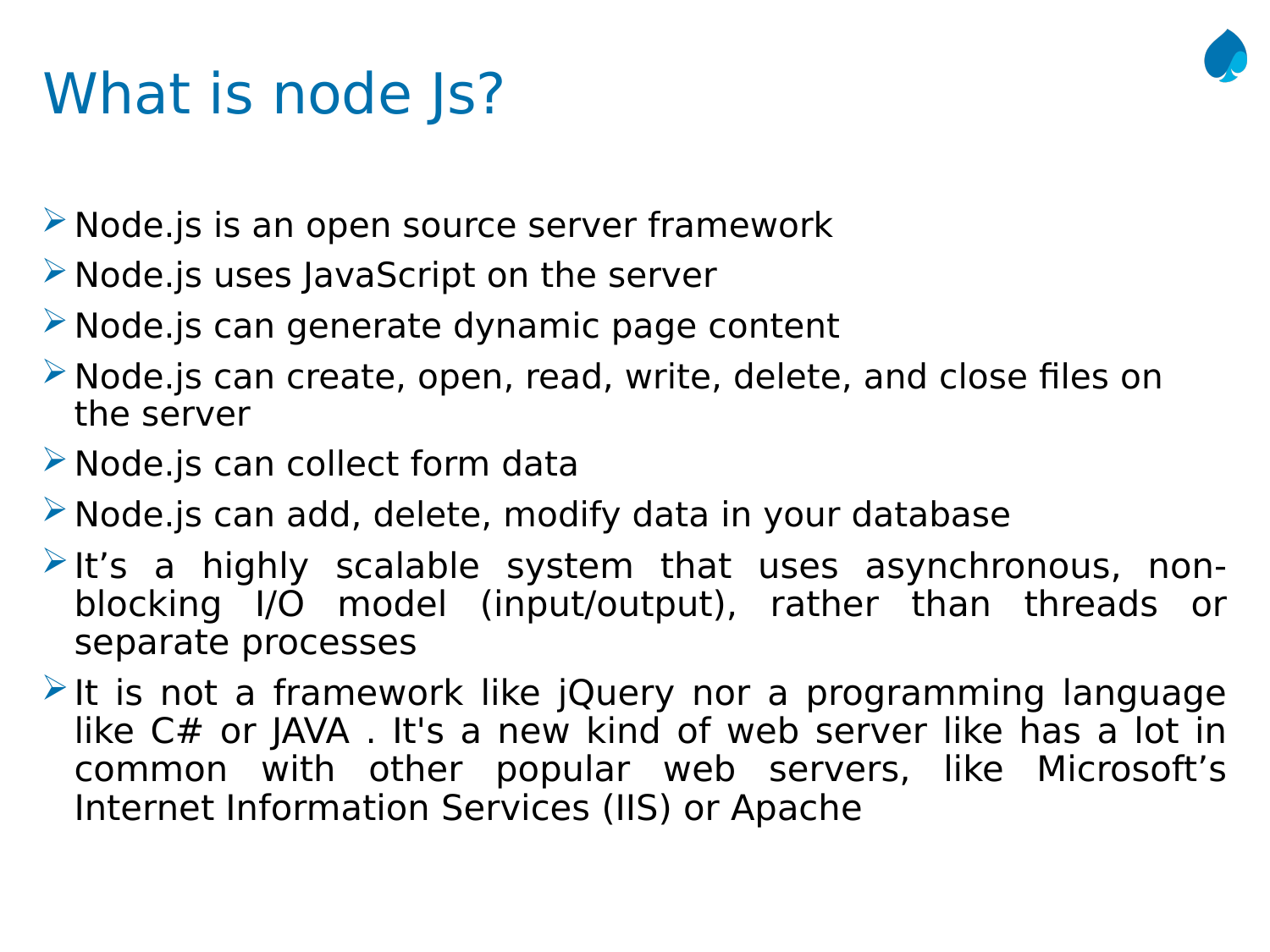

# What is node Js?
Node.js is an open source server framework
Node.js uses JavaScript on the server
Node.js can generate dynamic page content
Node.js can create, open, read, write, delete, and close files on the server
Node.js can collect form data
Node.js can add, delete, modify data in your database
It’s a highly scalable system that uses asynchronous, non-blocking I/O model (input/output), rather than threads or separate processes
It is not a framework like jQuery nor a programming language like C# or JAVA . It's a new kind of web server like has a lot in common with other popular web servers, like Microsoft’s Internet Information Services (IIS) or Apache